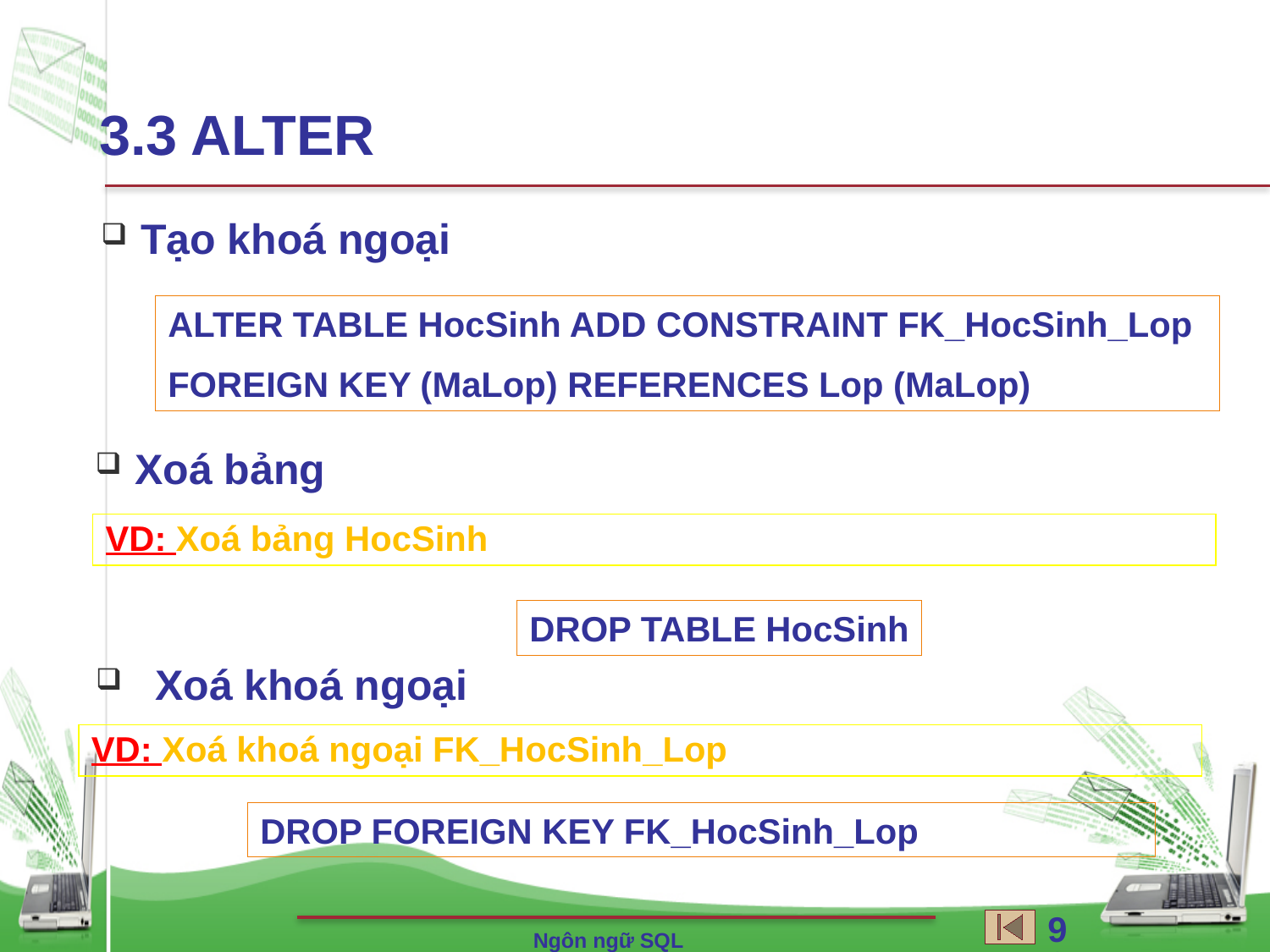

3.3 ALTER
Tạo khoá ngoại
ALTER TABLE HocSinh ADD CONSTRAINT FK_HocSinh_Lop
FOREIGN KEY (MaLop) REFERENCES Lop (MaLop)
Xoá bảng
VD: Xoá bảng HocSinh
DROP TABLE HocSinh
 Xoá khoá ngoại
VD: Xoá khoá ngoại FK_HocSinh_Lop
DROP FOREIGN KEY FK_HocSinh_Lop
98
Ngôn ngữ SQL